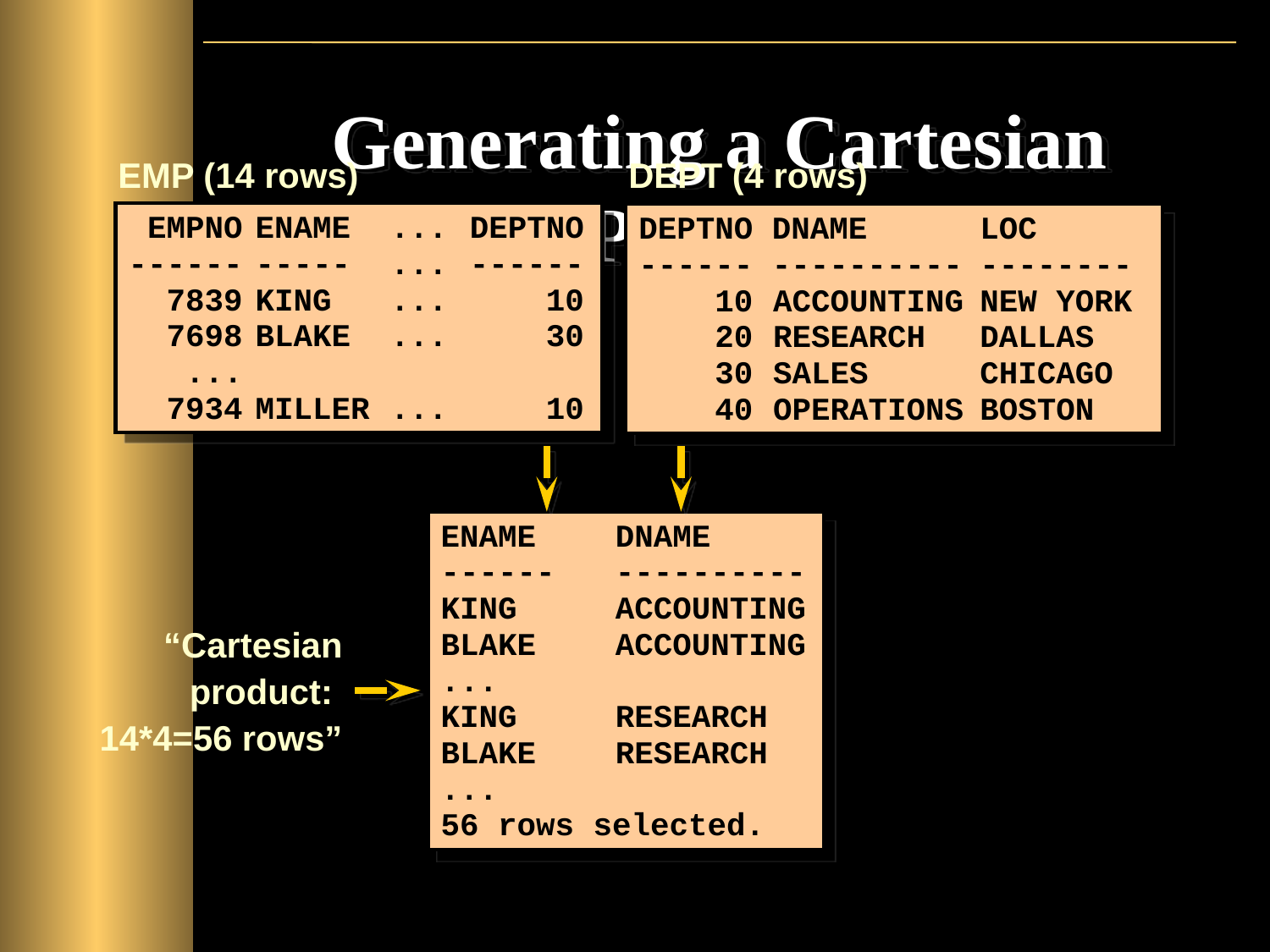

# Generating a Cartesian Product
EMP (14 rows)
DEPT (4 rows)
 EMPNO	ENAME	...	DEPTNO
------	-----	...	------
  7839	KING	...	    10
  7698	BLAKE	...	    30
   ...
  7934	MILLER	...	    10
DEPTNO DNAME     	LOC
------ ----------	--------
    10	ACCOUNTING	NEW YORK
    20	RESEARCH	DALLAS
    30	SALES		CHICAGO
    40	OPERATIONS	BOSTON

ENAME    	DNAME
------ 	----------
KING		ACCOUNTING
BLAKE	  	ACCOUNTING
...
KING		RESEARCH
BLAKE	  	RESEARCH
...
56 rows selected.
“Cartesian
product:
14*4=56 rows”